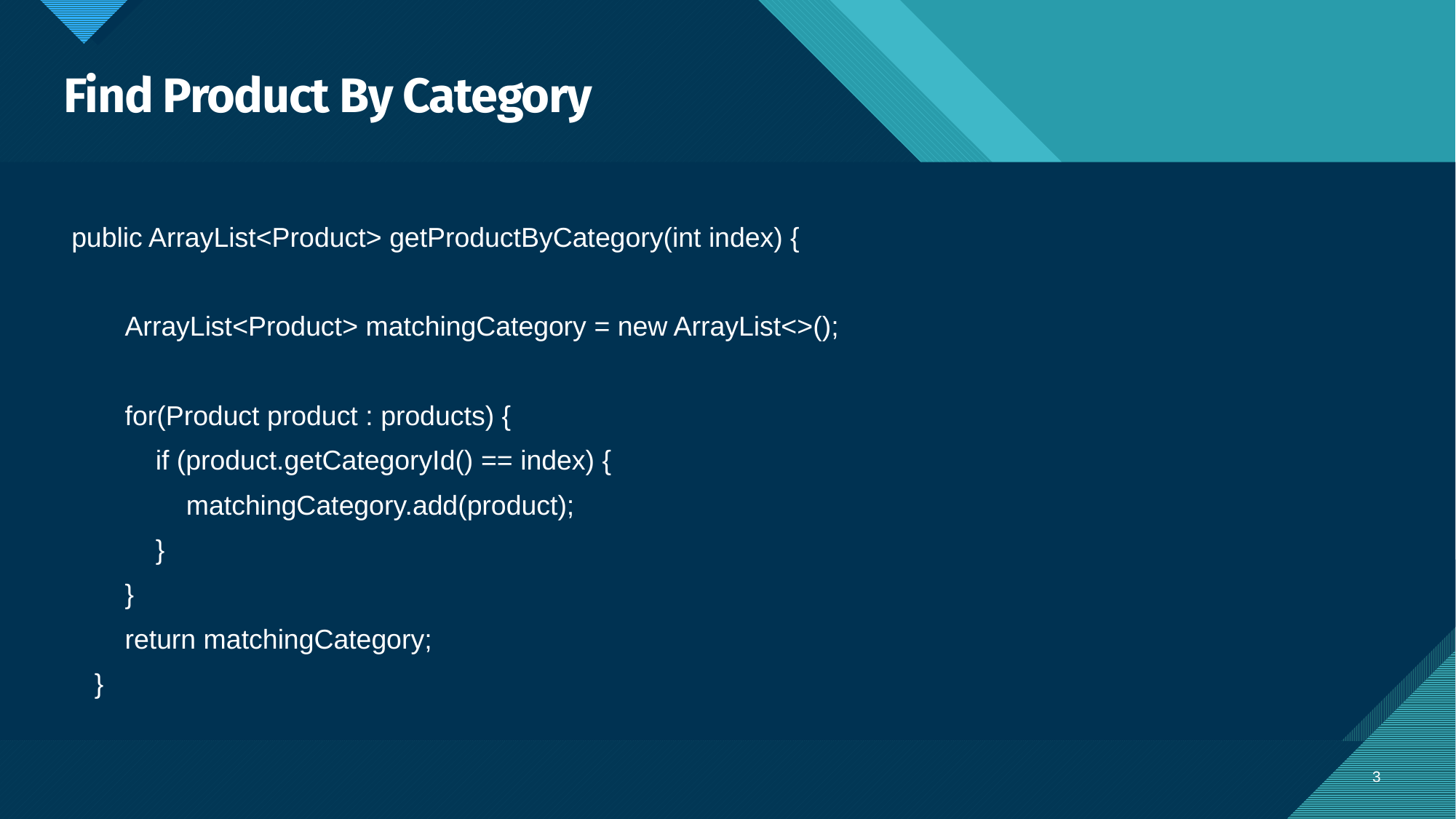

# Find Product By Category
 public ArrayList<Product> getProductByCategory(int index) {

        ArrayList<Product> matchingCategory = new ArrayList<>();

        for(Product product : products) {
            if (product.getCategoryId() == index) {
                matchingCategory.add(product);
            }
        }
        return matchingCategory;
    }
3